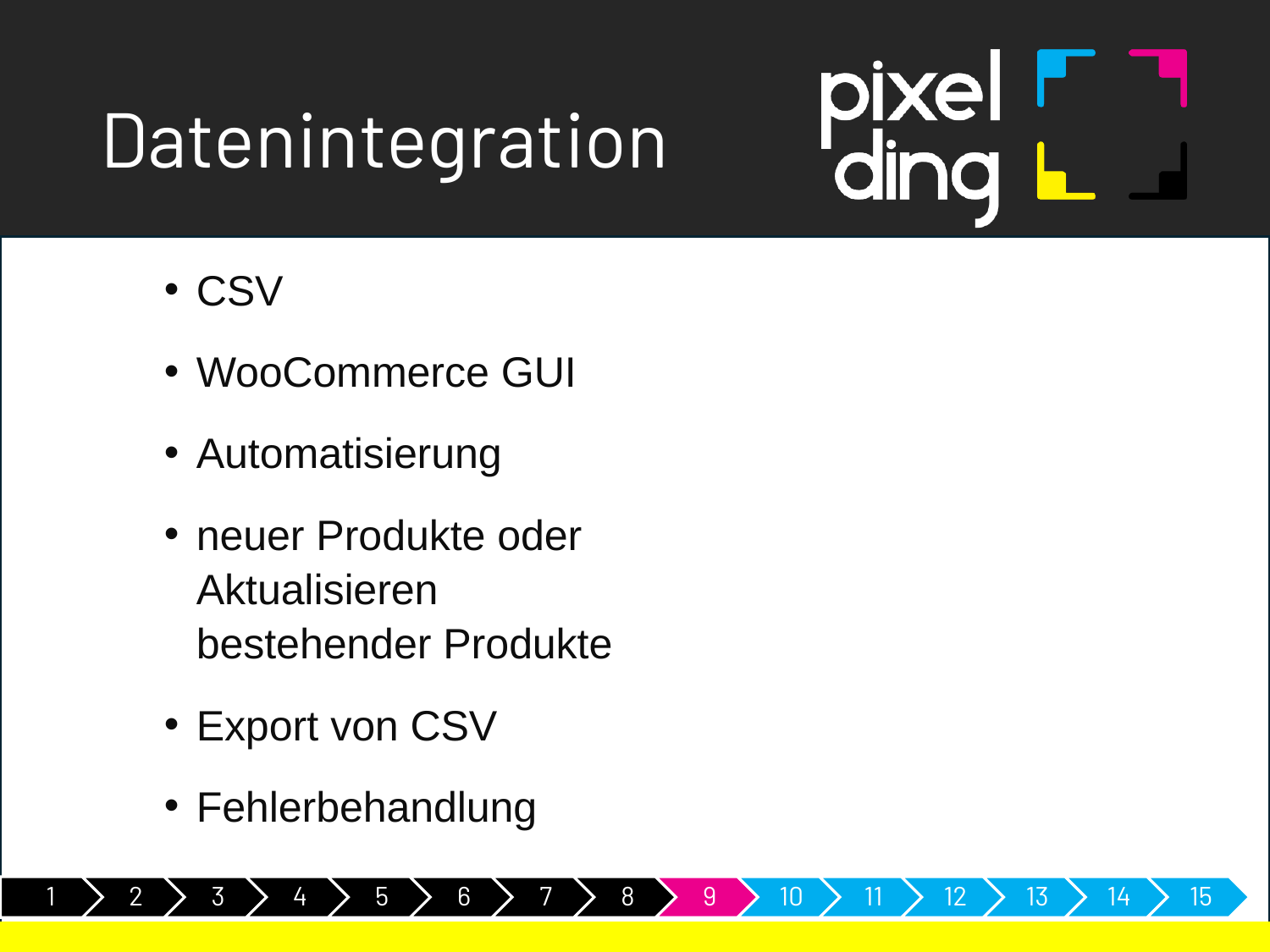

# Datenintegration
CSV
WooCommerce GUI
Automatisierung
neuer Produkte oder Aktualisieren bestehender Produkte
Export von CSV
Fehlerbehandlung

1
2
3
4
5
6
7
8
9
10
11
12
13
14
15
9